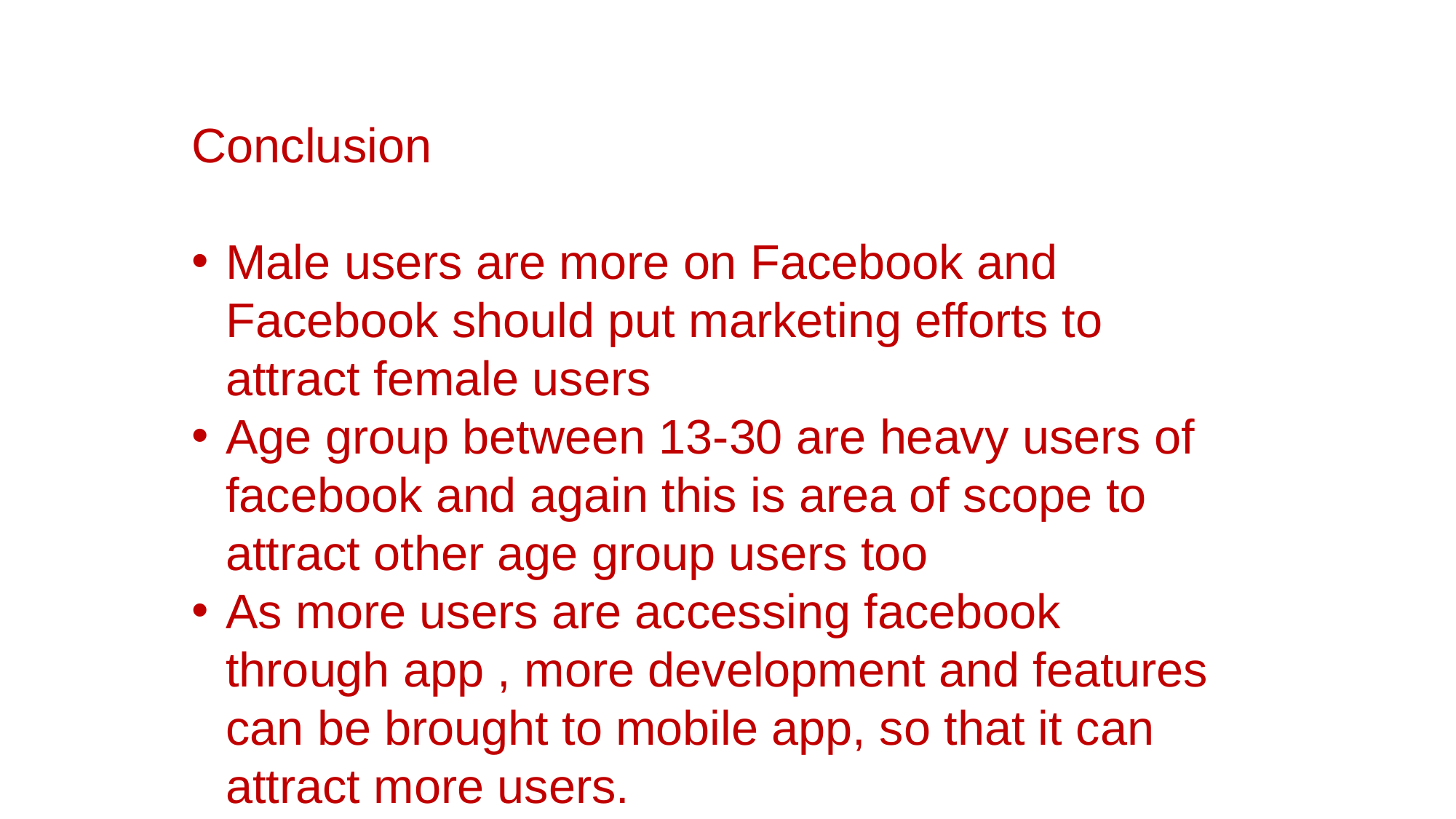

Conclusion

Male users are more on Facebook and Facebook should put marketing efforts to attract female users
Age group between 13-30 are heavy users of facebook and again this is area of scope to attract other age group users too
As more users are accessing facebook through app , more development and features can be brought to mobile app, so that it can attract more users.
Identifying more Fake/Dummy accounts from time to time and work on deleting those kind of users from Facebook